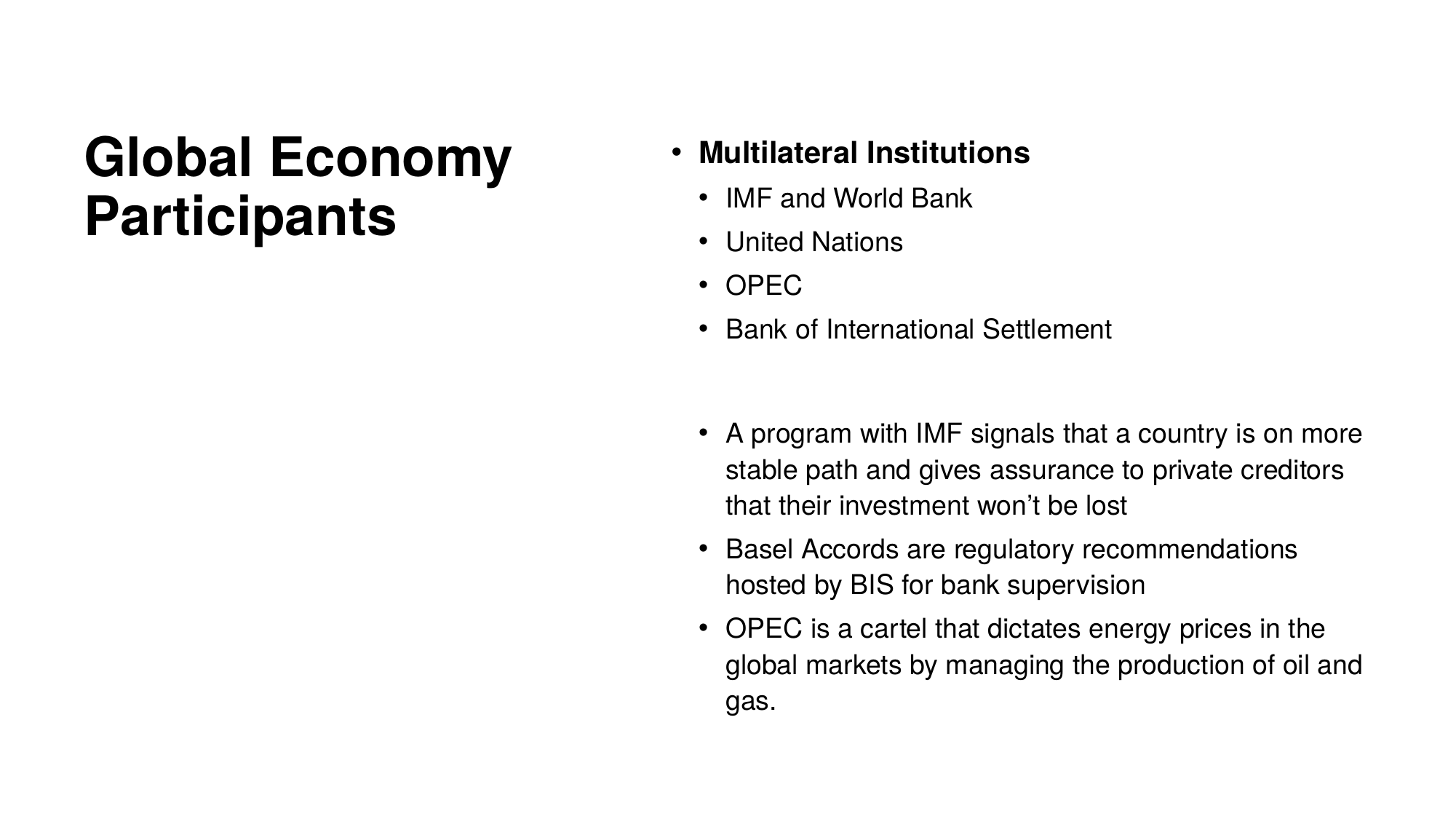

# Global Economy Participants
Multilateral Institutions
IMF and World Bank
United Nations
OPEC
Bank of International Settlement

A program with IMF signals that a country is on more stable path and gives assurance to private creditors that their investment won’t be lost
Basel Accords are regulatory recommendations hosted by BIS for bank supervision
OPEC is a cartel that dictates energy prices in the global markets by managing the production of oil and gas.